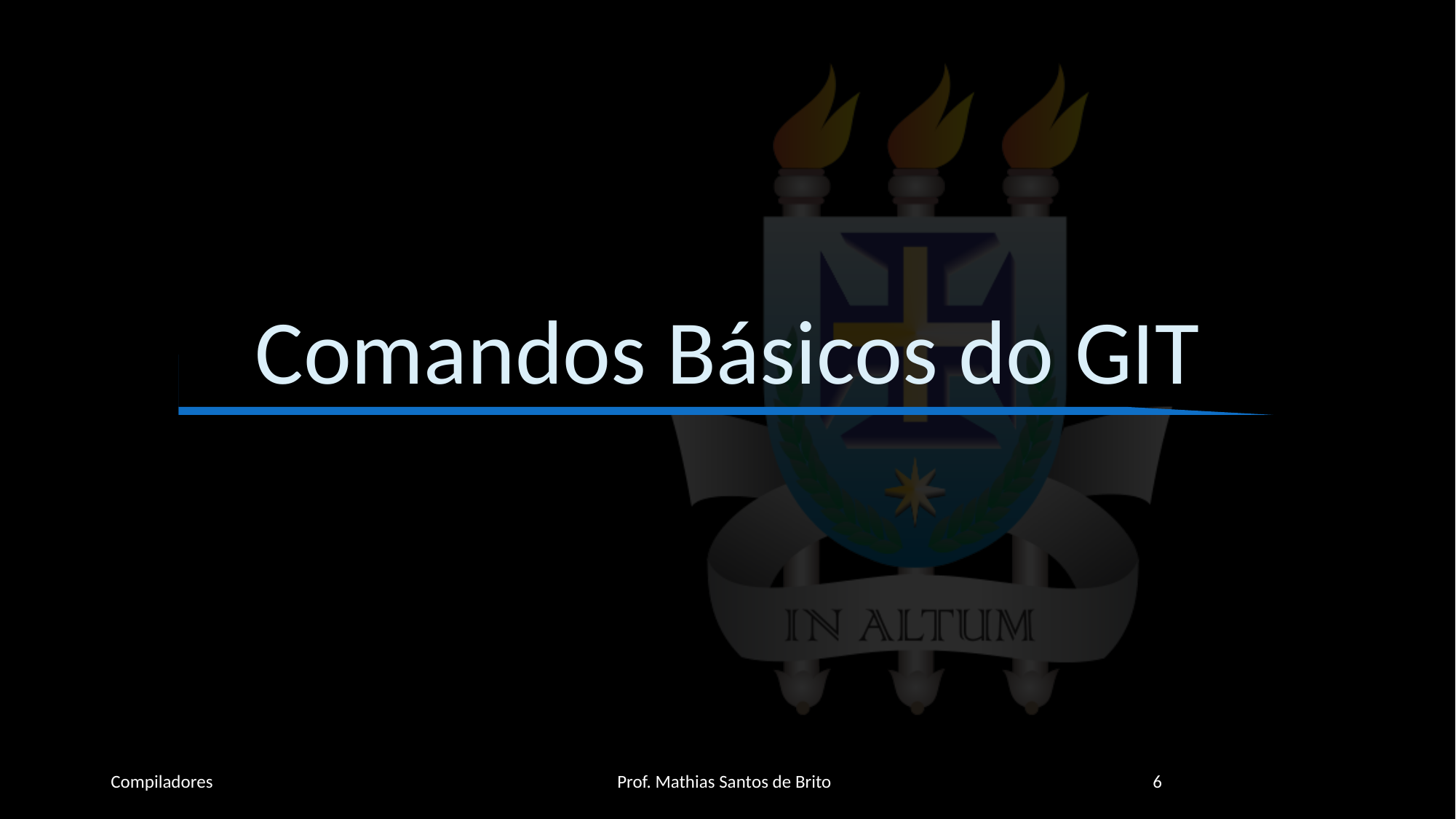

# Comandos Básicos do GIT

Compiladores
Prof. Mathias Santos de Brito
6